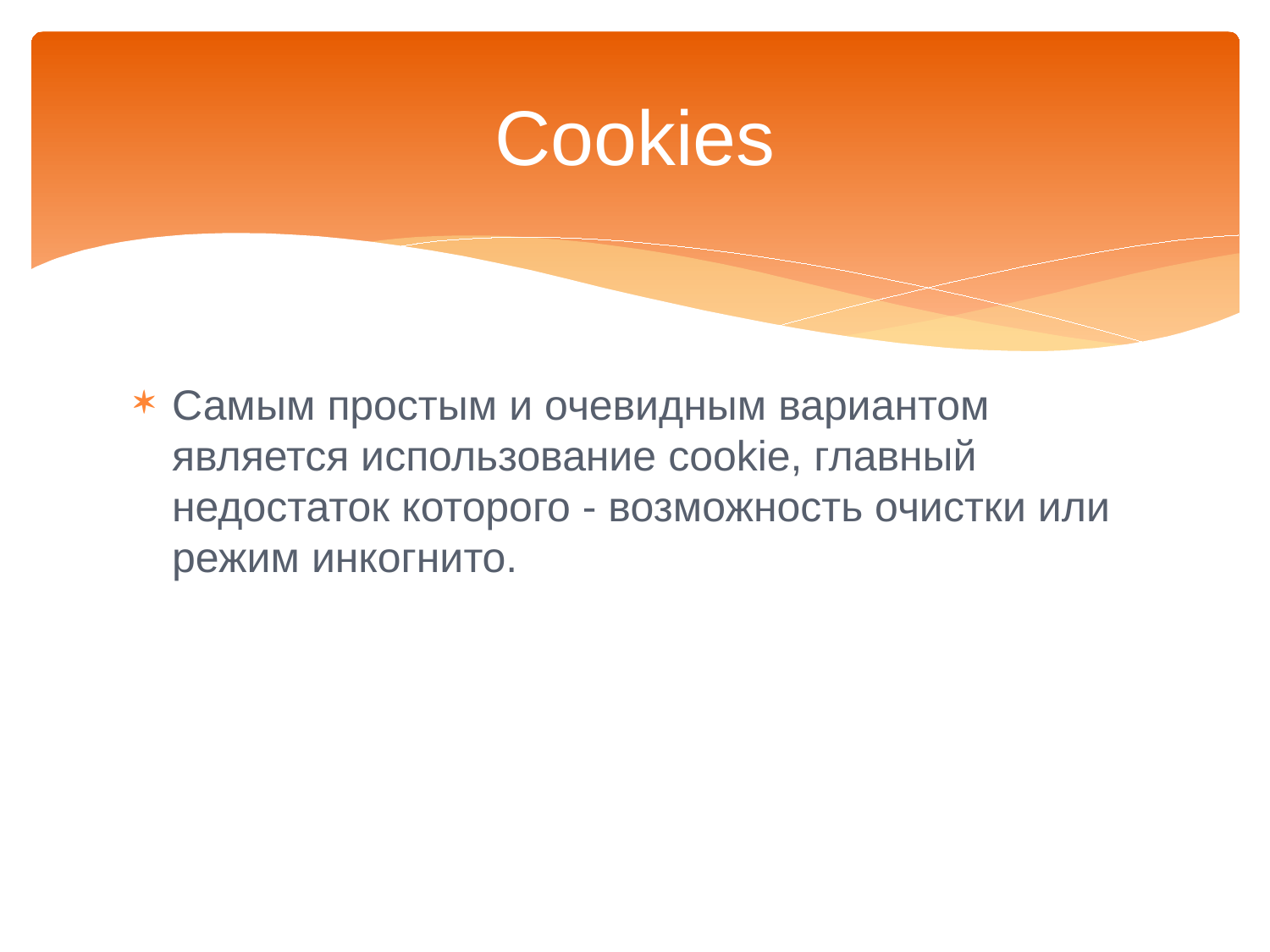

# Cookies
Самым простым и очевидным вариантом является использование cookie, главный недостаток которого - возможность очистки или режим инкогнито.